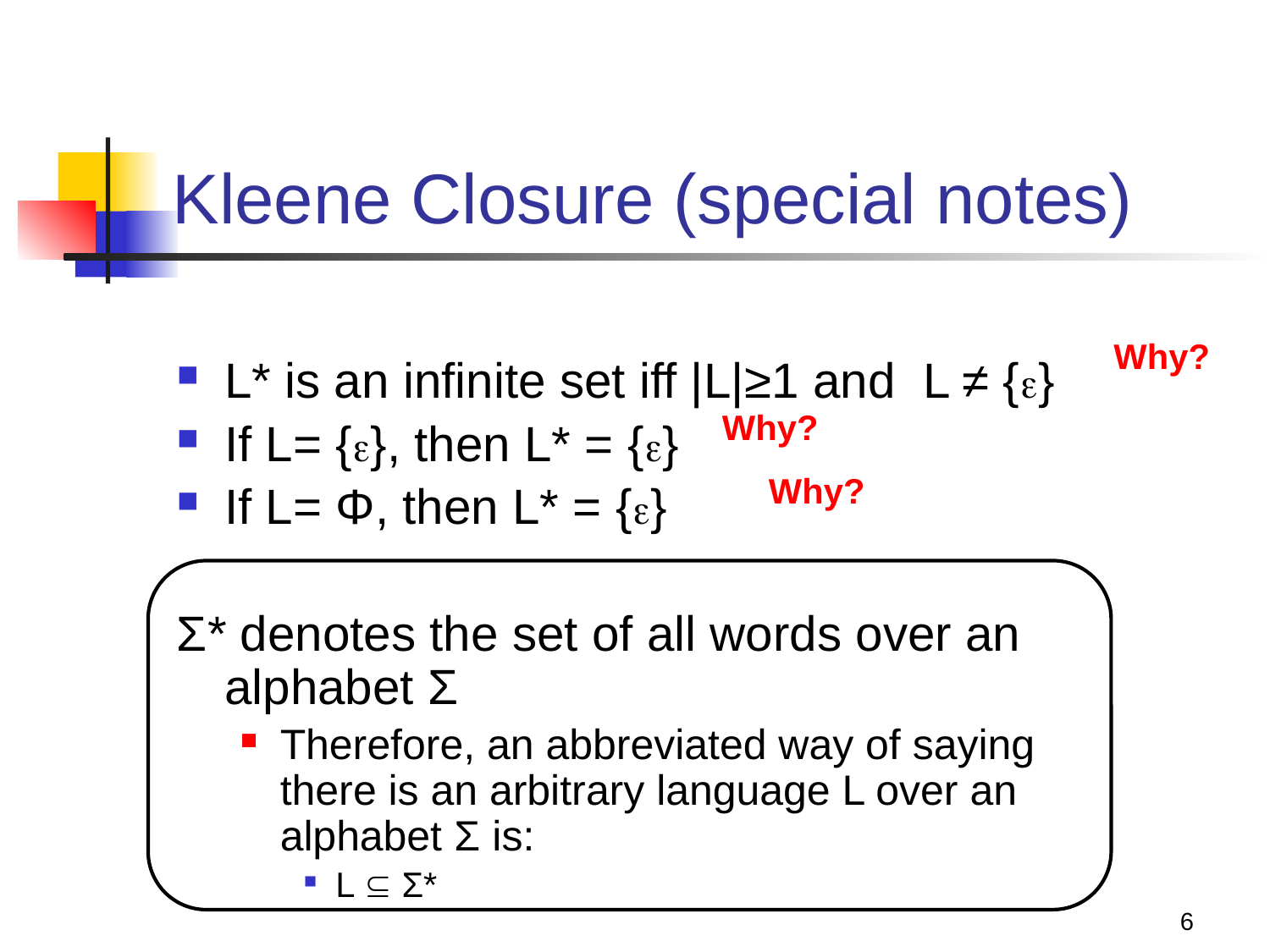

# Kleene Closure (special notes)

L* is an infinite set iff |L|≥1 and  L ≠ {ε}
If L= {ε}, then L* = {ε}
If L= Φ, then L* = {ε}

Σ* denotes the set of all words over an alphabet Σ
Therefore, an abbreviated way of saying there is an arbitrary language L over an alphabet Σ is:
L ⊆ Σ*
Why?
Why?
Why?

6